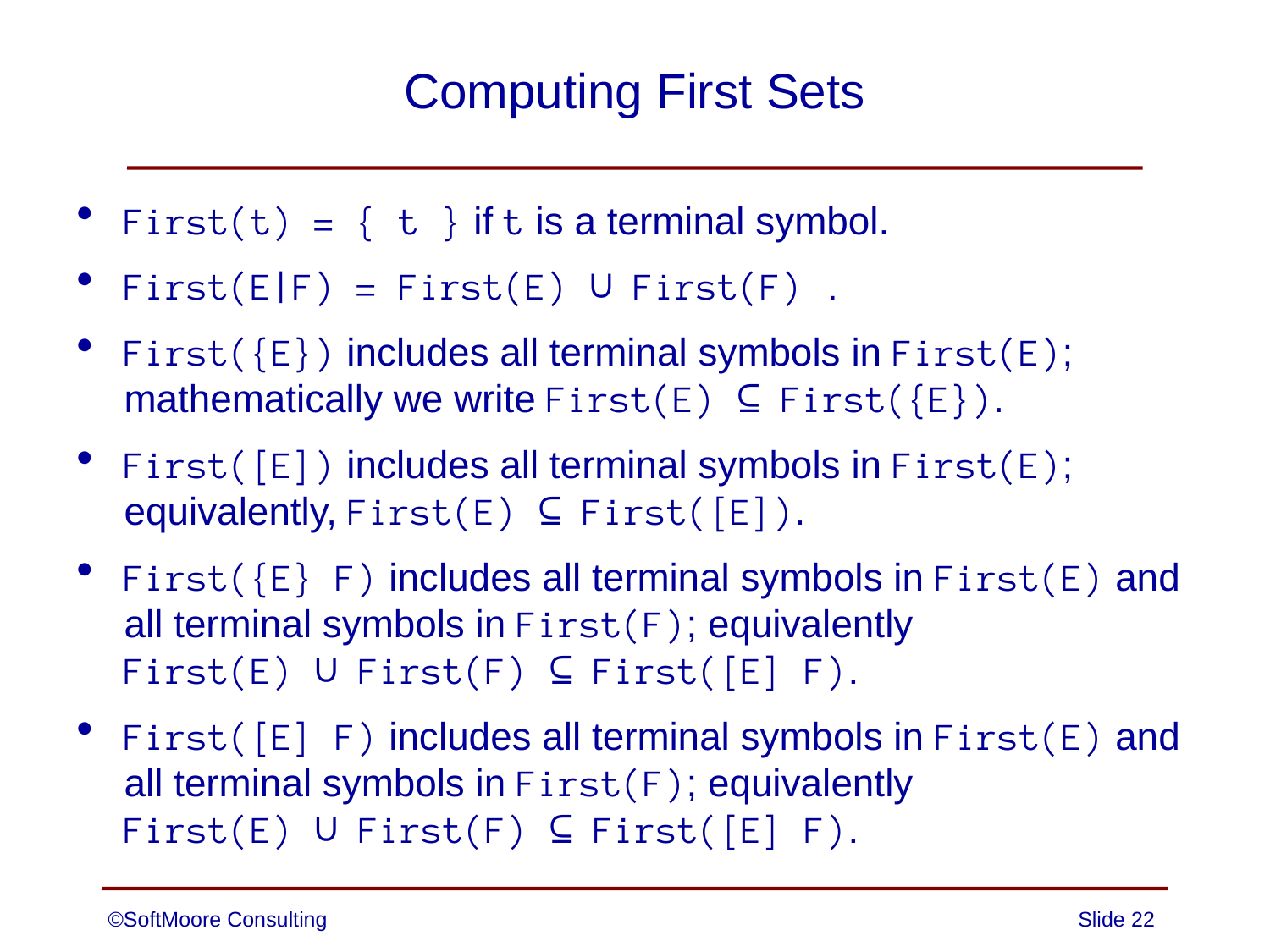

# Computing First Sets
First(t) = { t } if t is a terminal symbol.
First(E|F) = First(E) ∪ First(F) .
First({E}) includes all terminal symbols in First(E); mathematically we write First(E) ⊆ First({E}).
First([E]) includes all terminal symbols in First(E); equivalently, First(E) ⊆ First([E]).
First({E} F) includes all terminal symbols in First(E) and all terminal symbols in First(F); equivalently
First(E) ∪ First(F) ⊆ First([E] F).
First([E] F) includes all terminal symbols in First(E) and all terminal symbols in First(F); equivalently
First(E) ∪ First(F) ⊆ First([E] F).
©SoftMoore Consulting
Slide 22